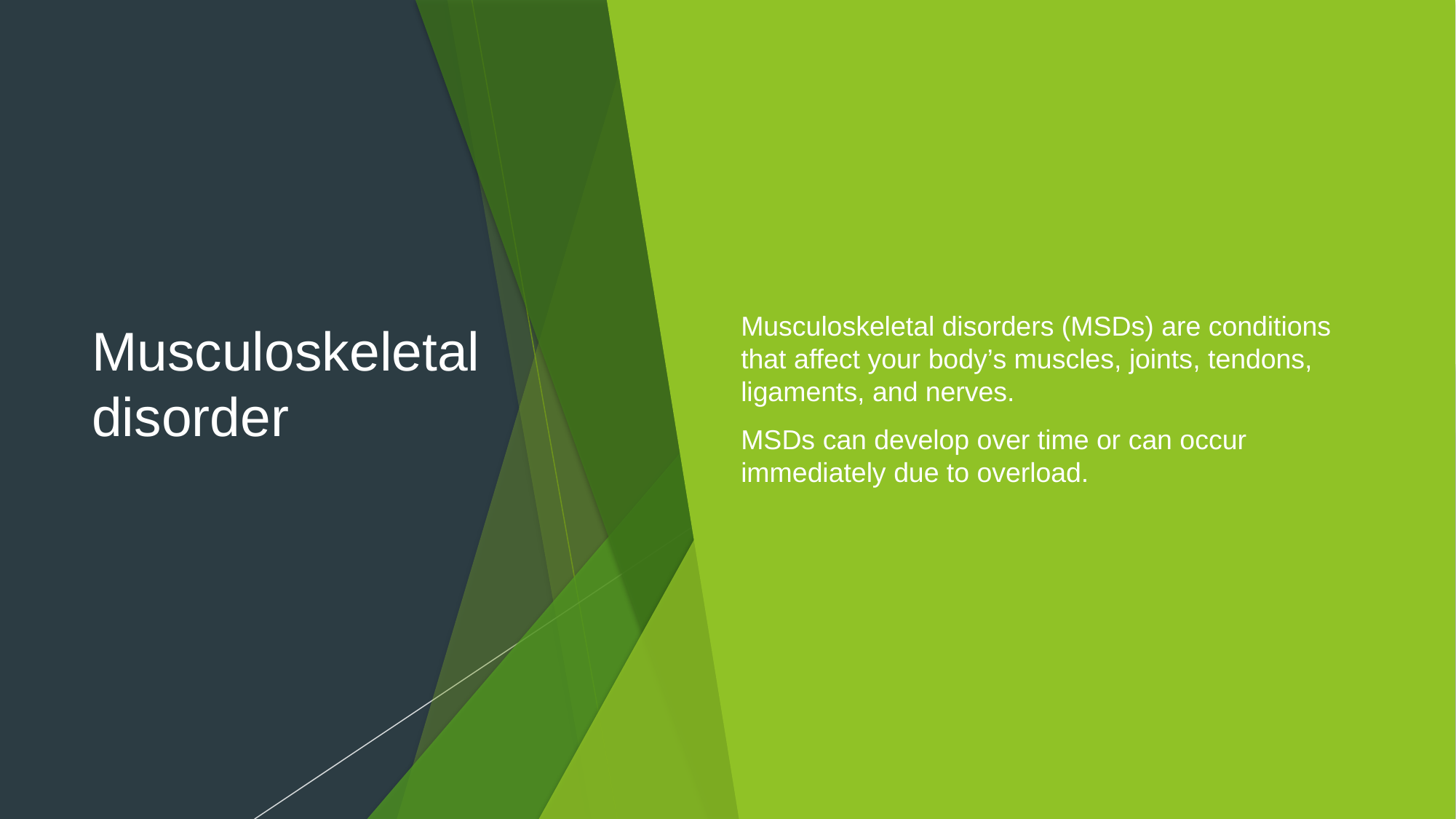

# Musculoskeletal disorder
Musculoskeletal disorders (MSDs) are conditions that affect your body’s muscles, joints, tendons, ligaments, and nerves.
MSDs can develop over time or can occur immediately due to overload.